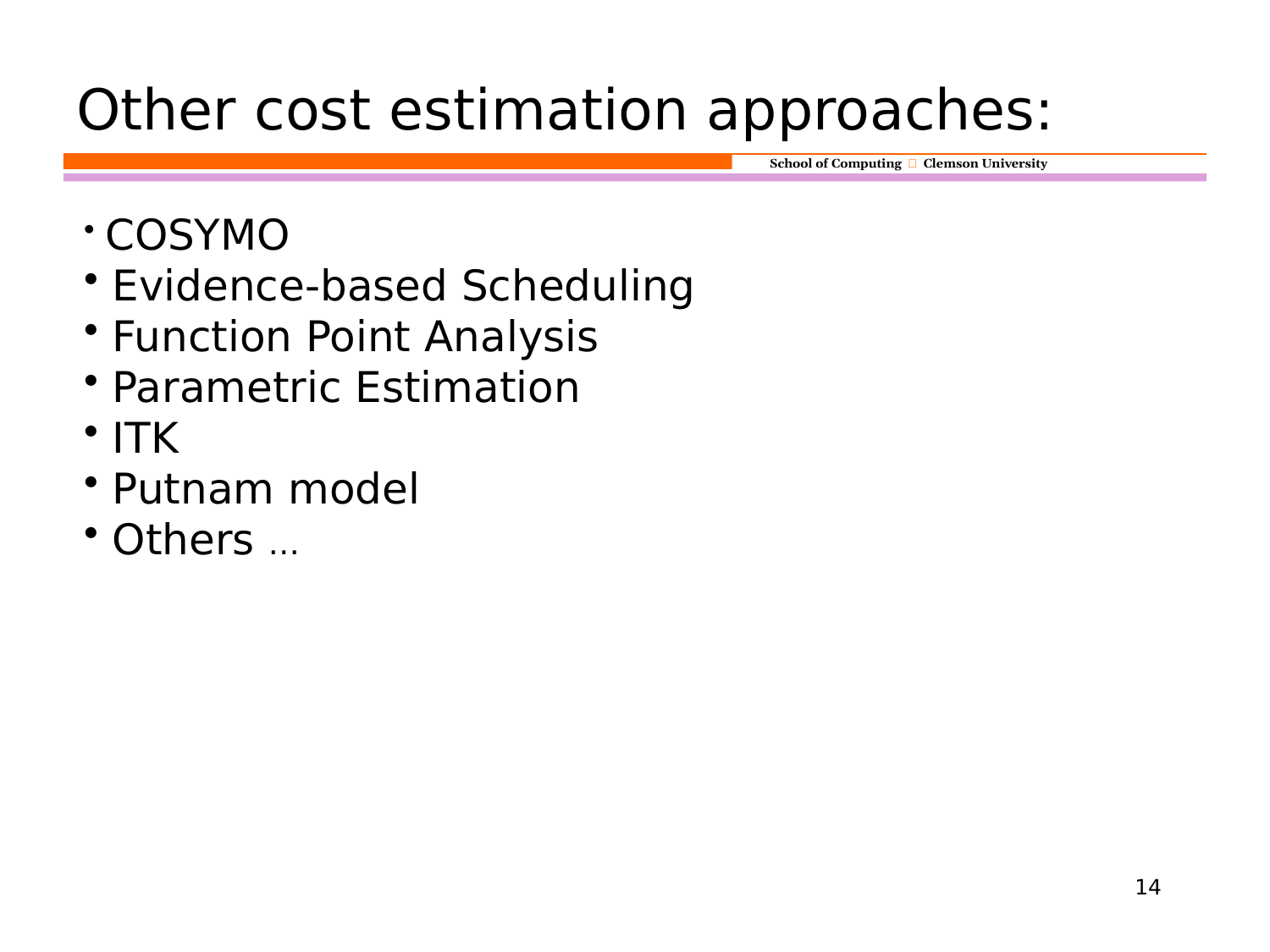

# Other cost estimation approaches:
 COSYMO
 Evidence-based Scheduling
 Function Point Analysis
 Parametric Estimation
 ITK
 Putnam model
 Others …

14